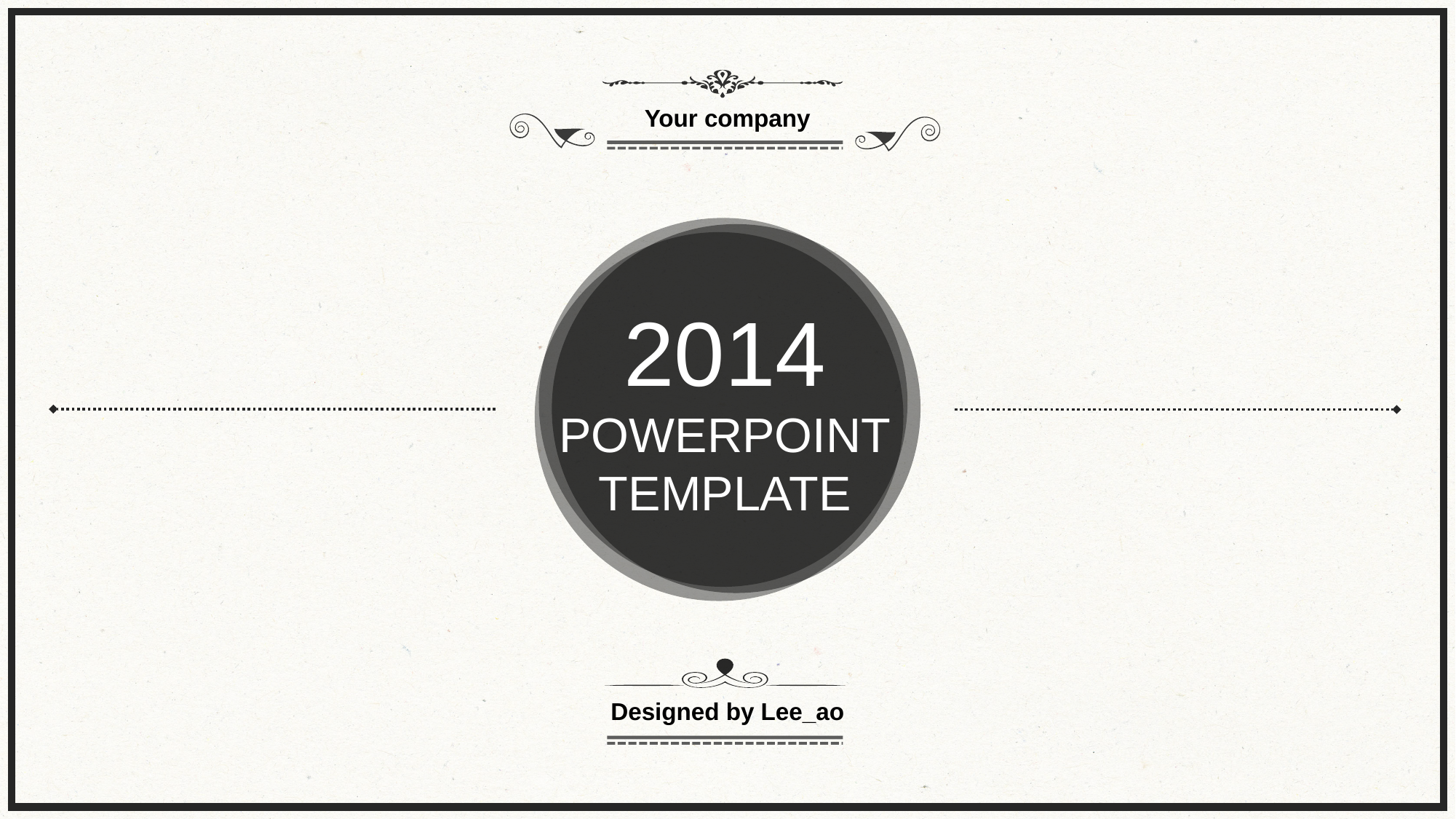

Your company

2014
POWERPOINT
TEMPLATE

Designed by Lee_ao